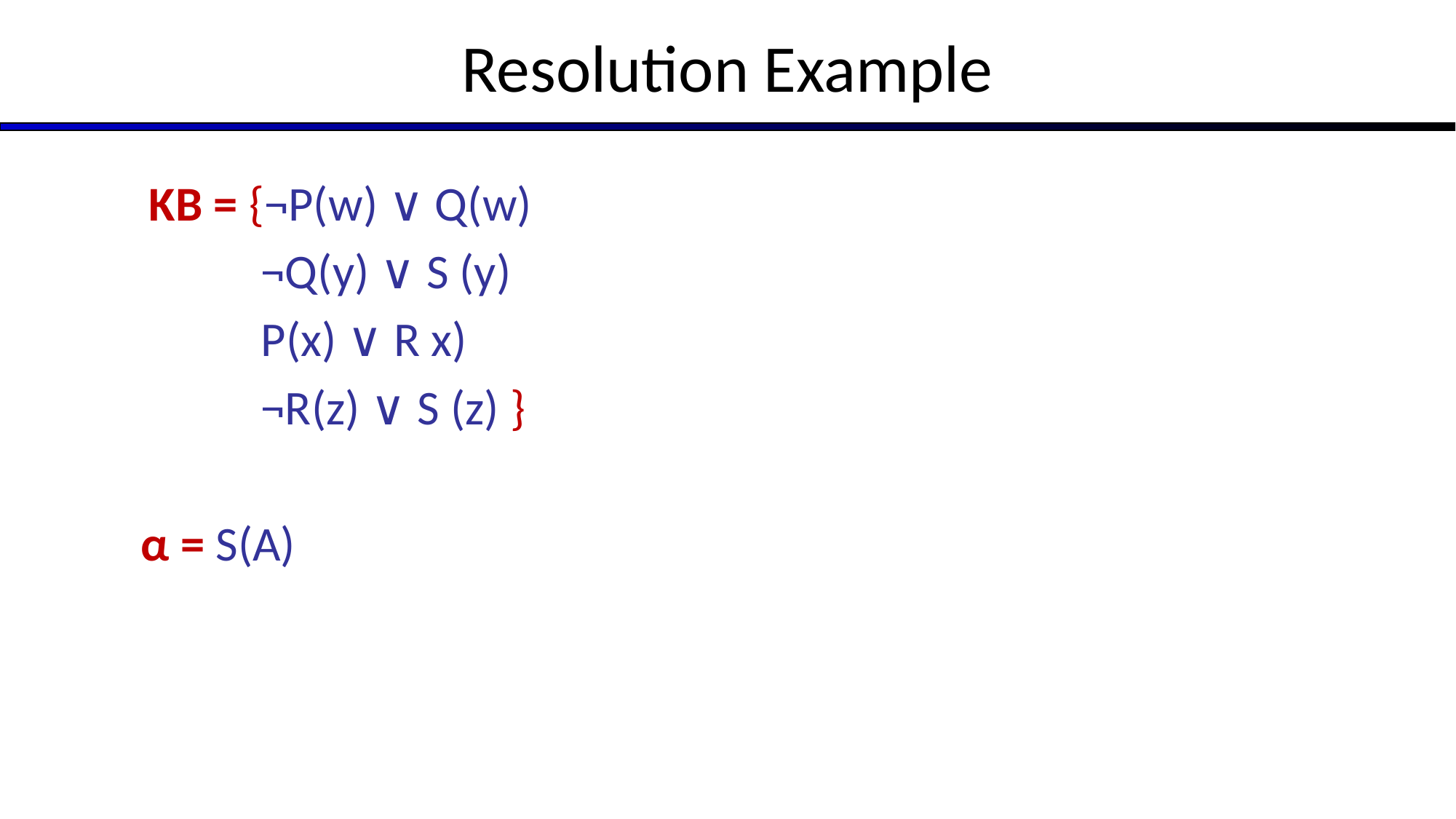

# Resolution Example
 KB = {¬P(w) ∨ Q(w)
	 ¬Q(y) ∨ S (y)
	 P(x) ∨ R x)
	 ¬R(z) ∨ S (z) }

α = S(A)